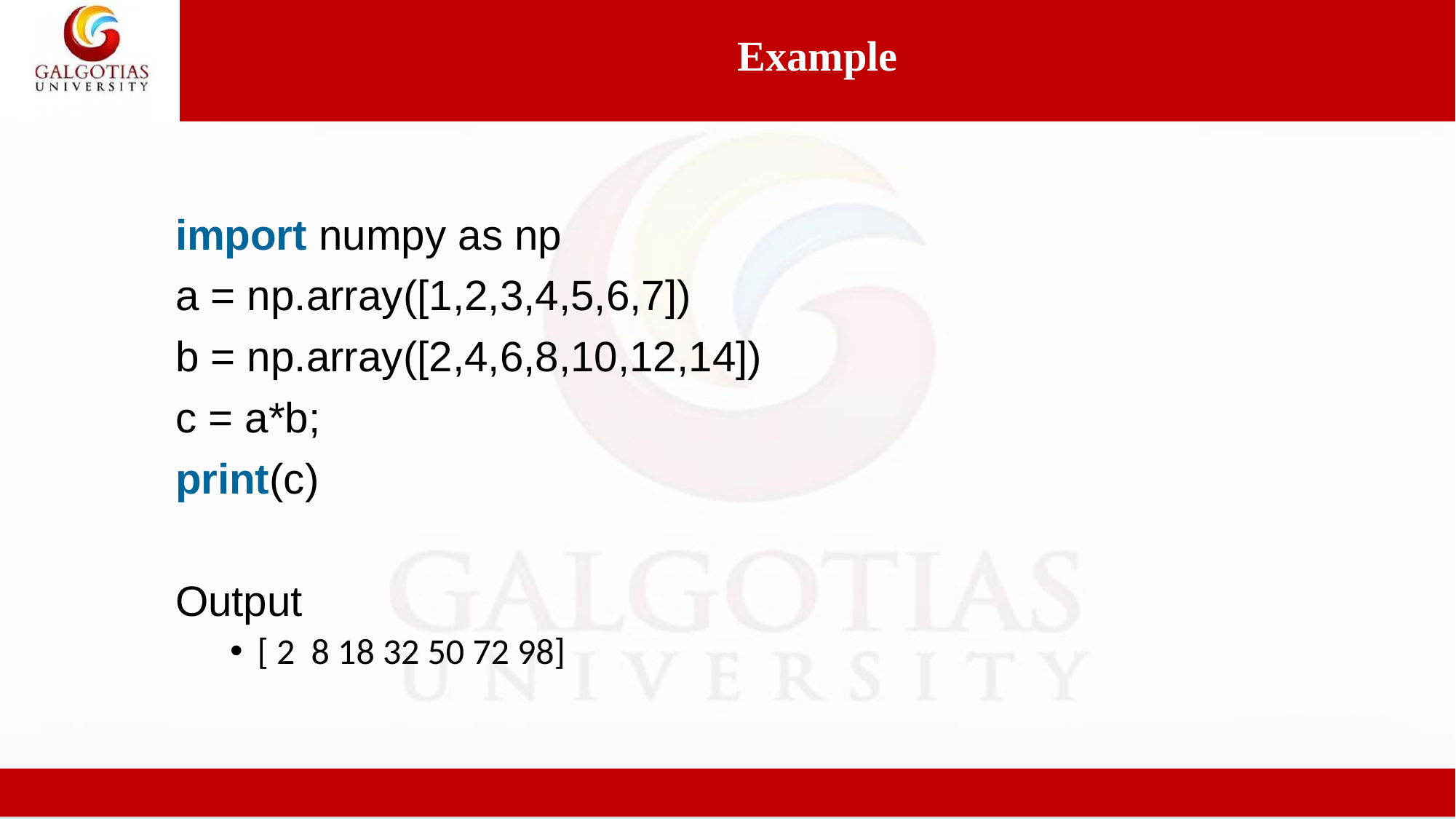

Example

import numpy as np
a = np.array([1,2,3,4,5,6,7])
b = np.array([2,4,6,8,10,12,14])
c = a*b;
print(c)

Output
[ 2  8 18 32 50 72 98]